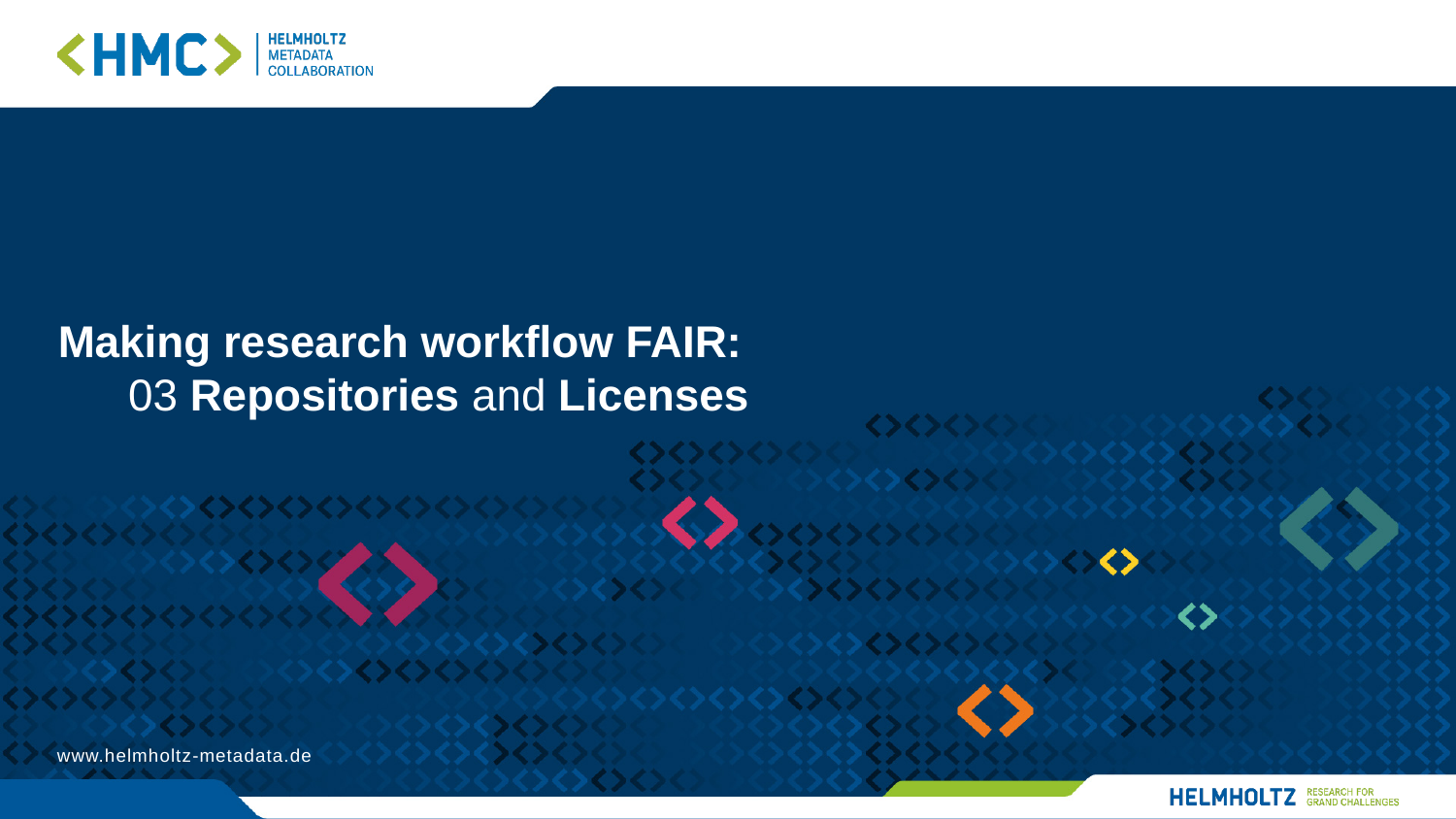

# Making research workflow FAIR: 03 Repositories and Licenses